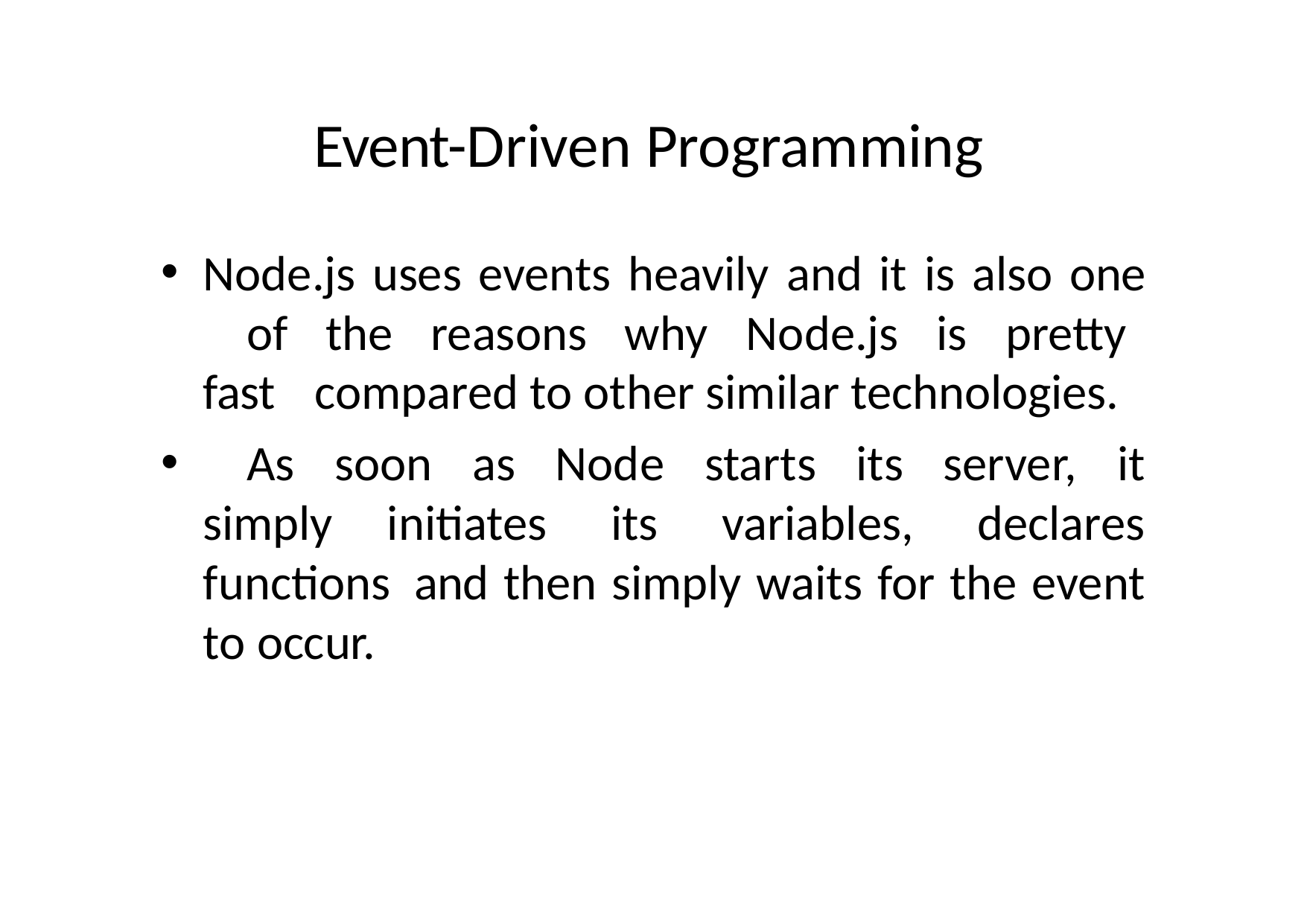

# Event-Driven Programming
Node.js uses events heavily and it is also one 	of  the  reasons  why  Node.js  is  pretty  fast 	compared to other similar technologies.
	As soon as Node starts its server, it simply initiates its variables, declares functions and then simply waits for the event to occur.